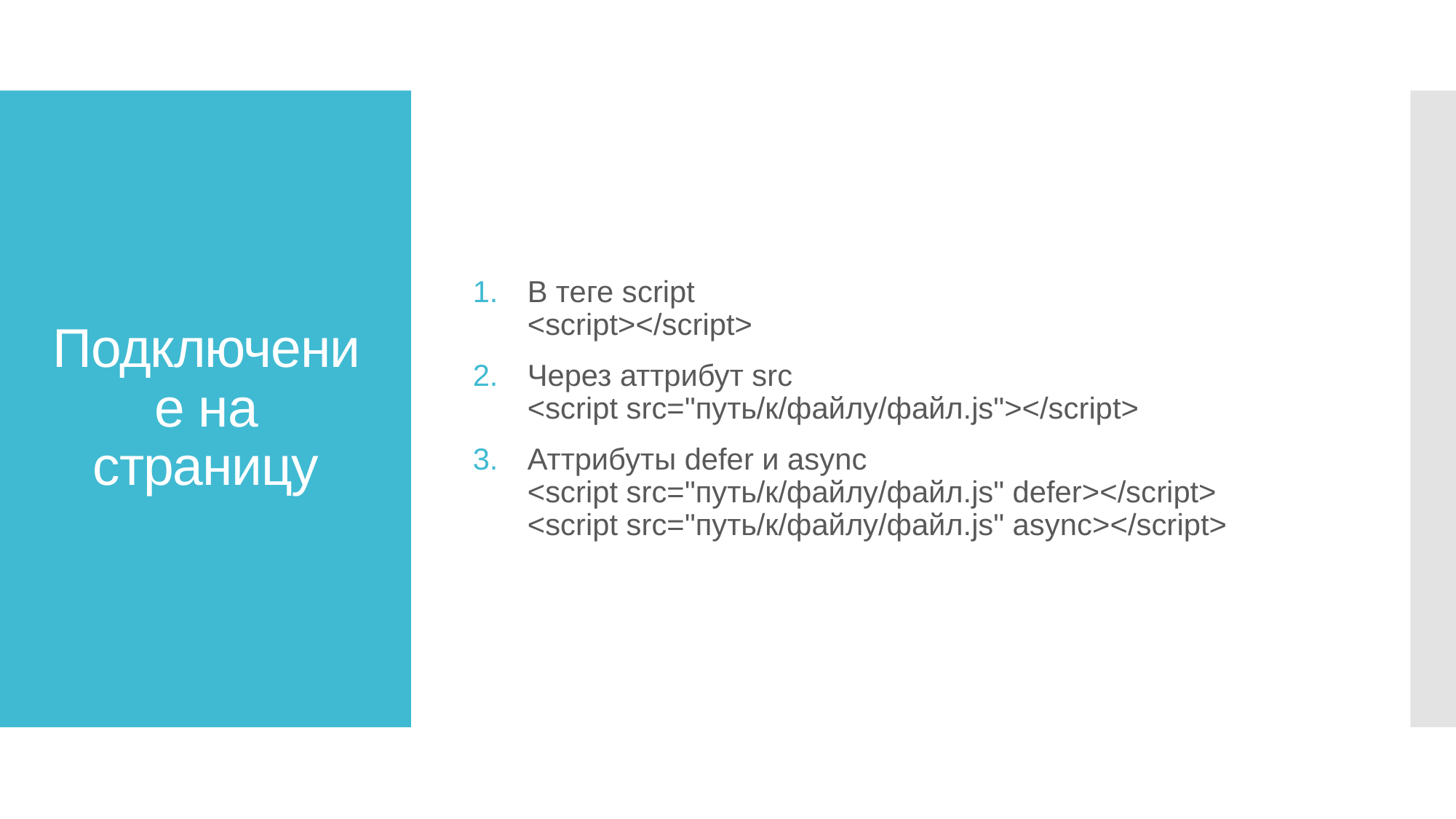

В теге script
<script></script>
Через аттрибут src
<script src="путь/к/файлу/файл.js"></script>
Аттрибуты defer и async
<script src="путь/к/файлу/файл.js" defer></script> 
<script src="путь/к/файлу/файл.js" async></script>
# Подключение на страницу